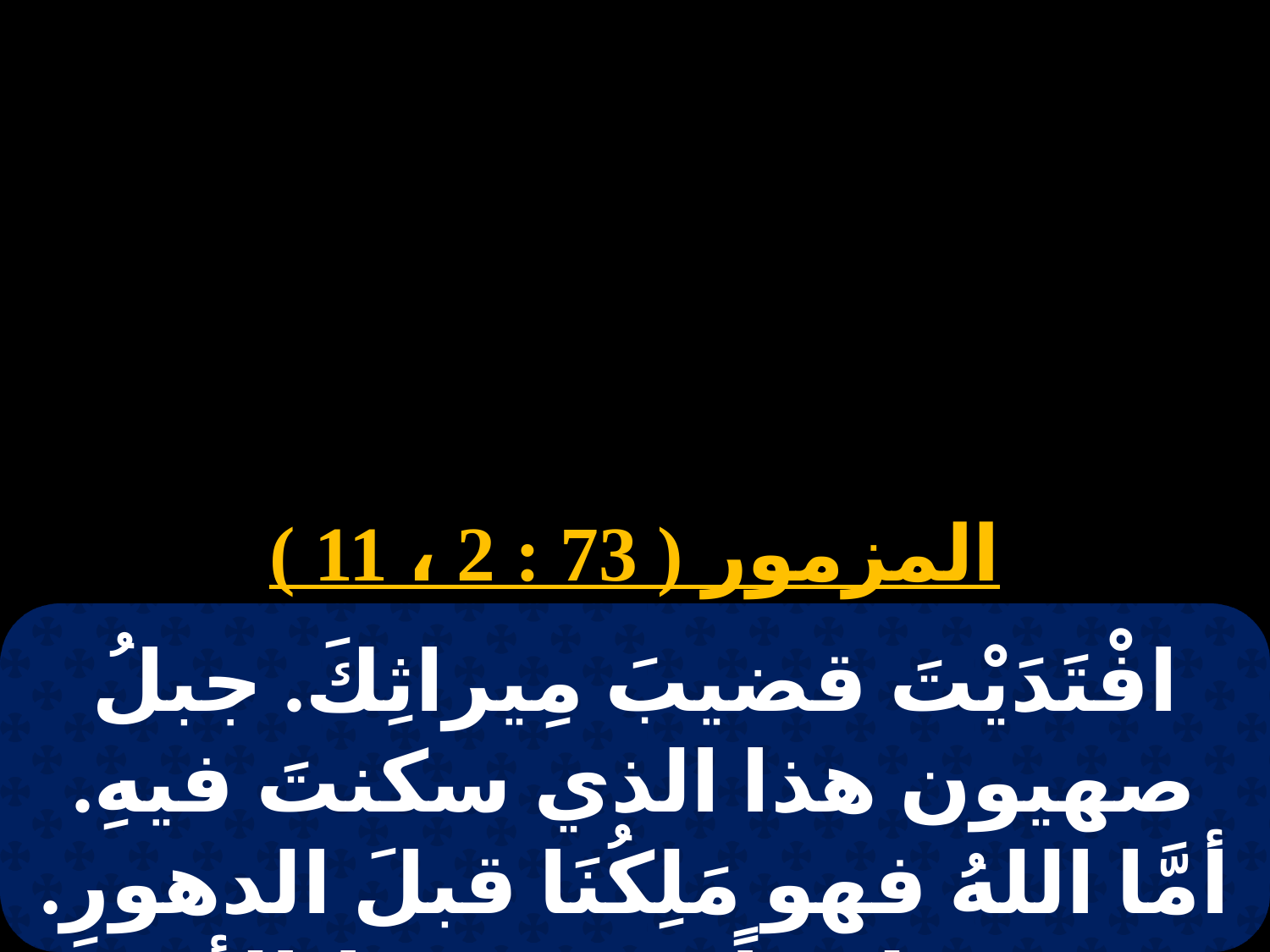

# 19 توت
المزمور ( 73 : 2 ، 11 )
افْتَدَيْتَ قضيبَ مِيراثِكَ. جبلُ صهيون هذا الذي سكنتَ فيهِ. أمَّا اللهُ فهو مَلِكُنَا قبلَ الدهورِ. صنعتَ خلاصاً في وسَطِ الأرض.